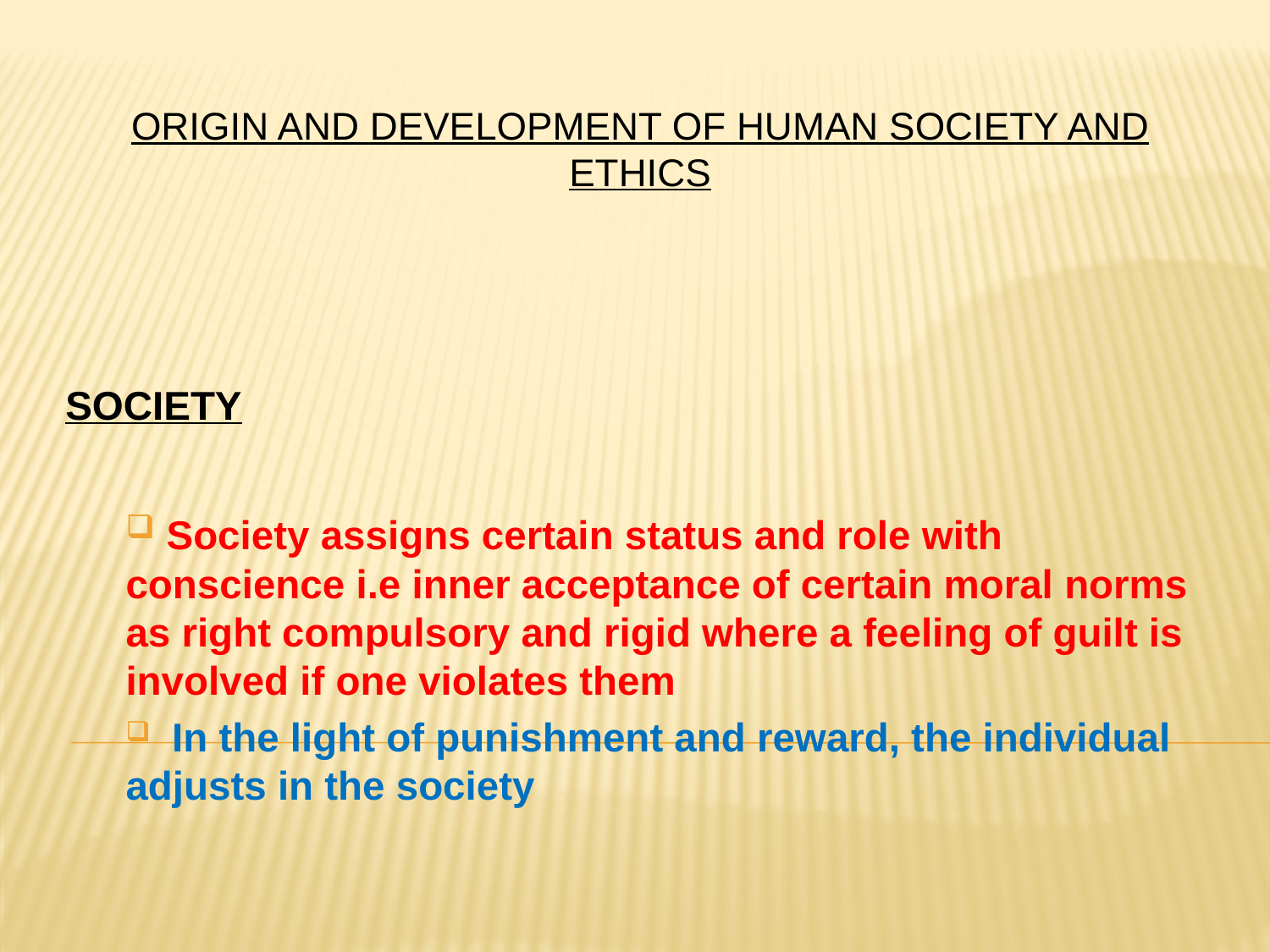

# ORIGIN AND DEVELOPMENT OF HUMAN SOCIETY AND ETHICS

SOCIETY

 Society assigns certain status and role with conscience i.e inner acceptance of certain moral norms as right compulsory and rigid where a feeling of guilt is involved if one violates them
  In the light of punishment and reward, the individual adjusts in the society